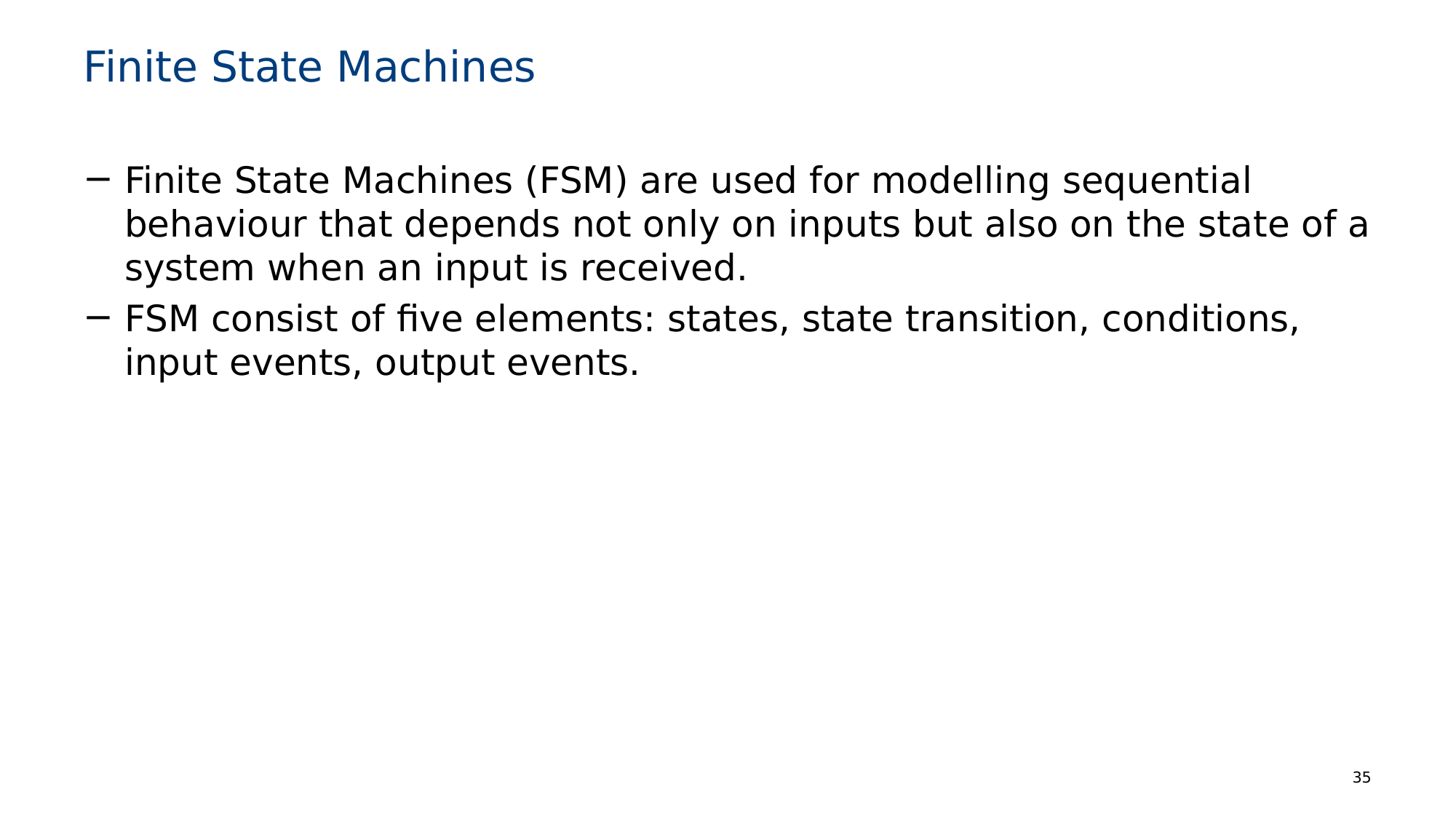

Finite State Machines
Finite State Machines (FSM) are used for modelling sequential behaviour that depends not only on inputs but also on the state of a system when an input is received.
FSM consist of five elements: states, state transition, conditions, input events, output events.
35